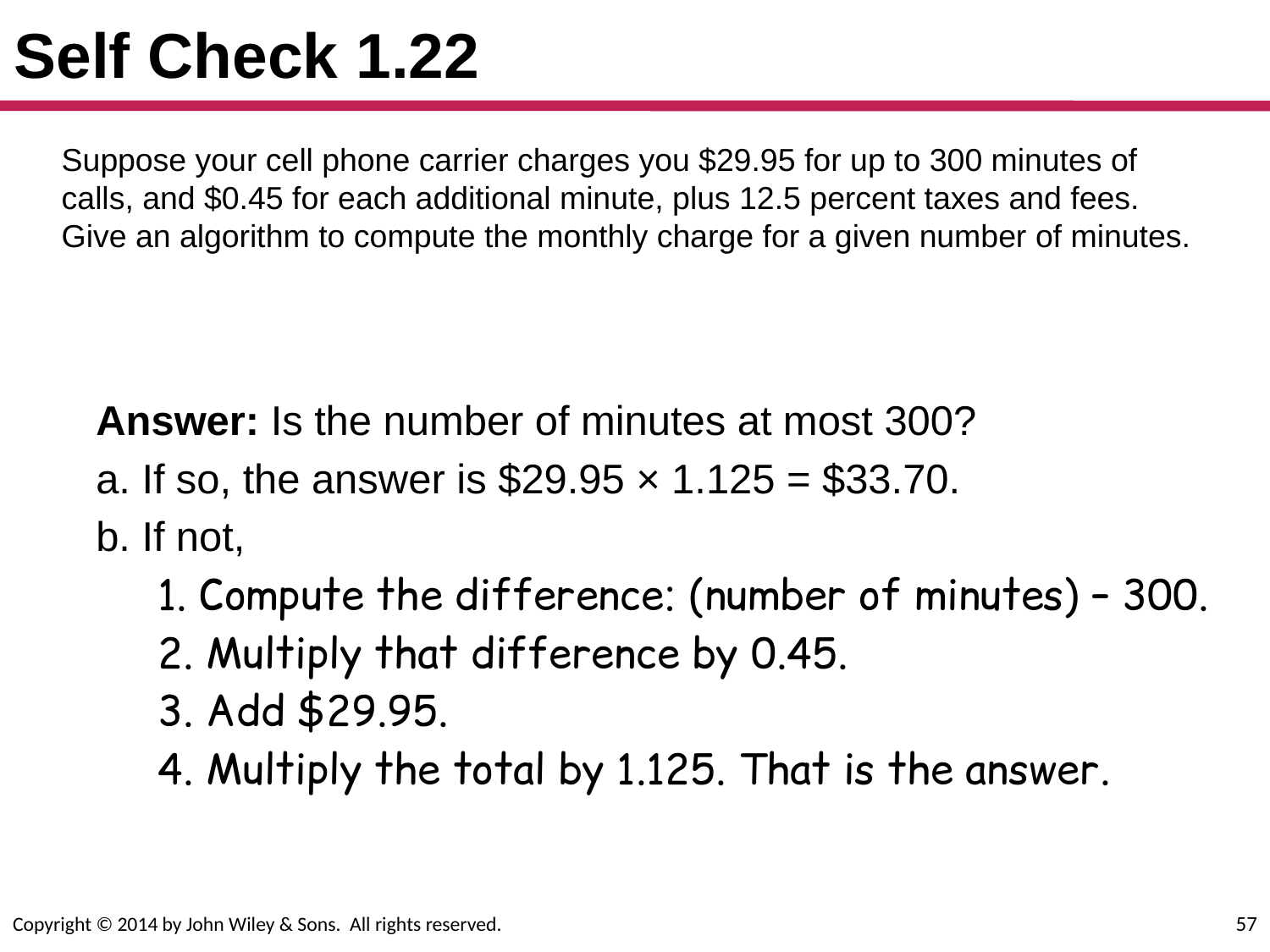

# Self Check 1.22
Suppose your cell phone carrier charges you $29.95 for up to 300 minutes of calls, and $0.45 for each additional minute, plus 12.5 percent taxes and fees. Give an algorithm to compute the monthly charge for a given number of minutes.
Answer: Is the number of minutes at most 300?
a. If so, the answer is $29.95 × 1.125 = $33.70.
b. If not,
1. Compute the difference: (number of minutes) – 300.
2. Multiply that difference by 0.45.
3. Add $29.95.
4. Multiply the total by 1.125. That is the answer.